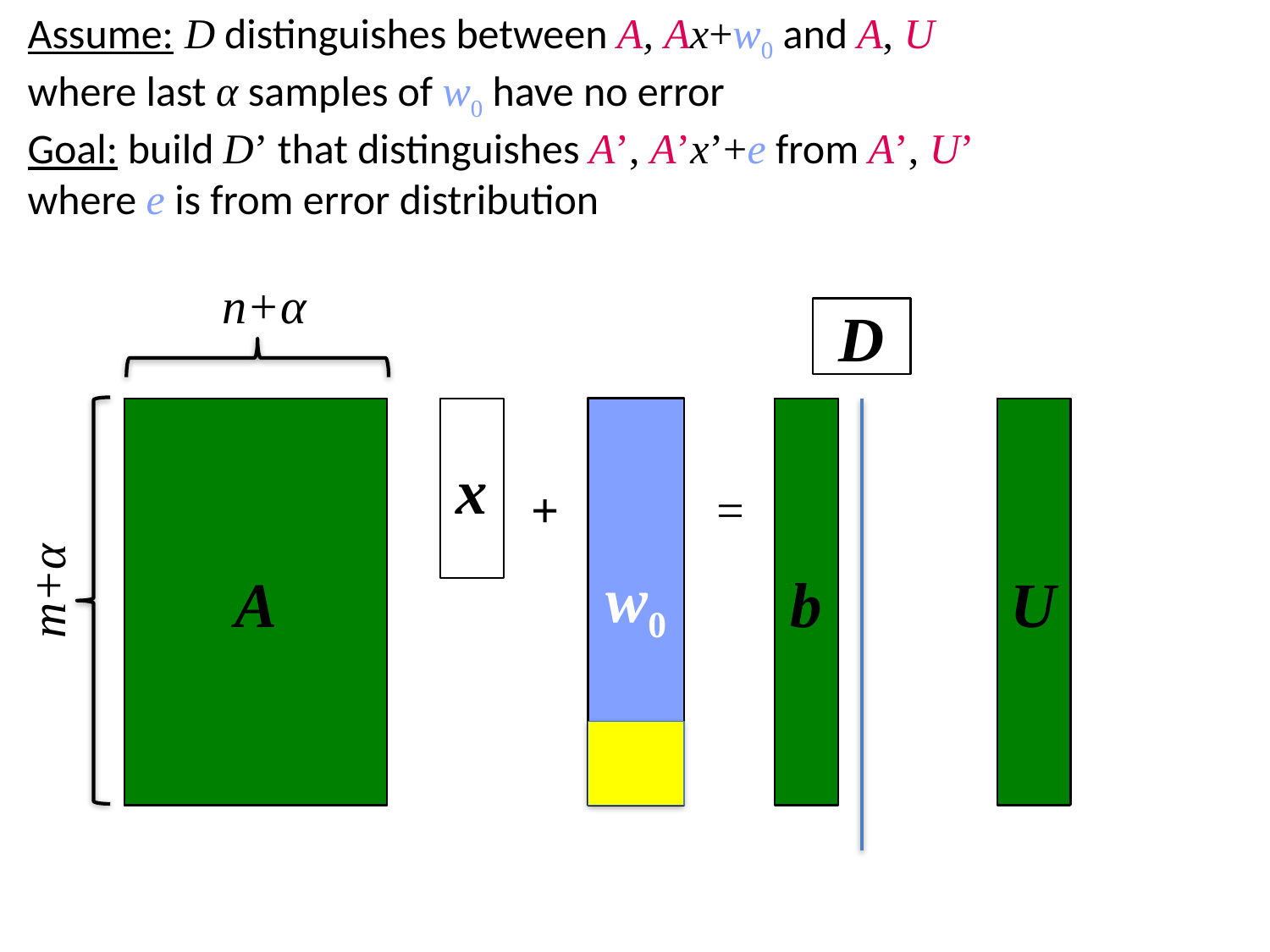

Assume: D distinguishes between A, Ax+w0 and A, U
where last α samples of w0 have no error
Goal: build D’ that distinguishes A’, A’x’+e from A’, U’
where e is from error distribution

n+α
D

m+α

A
x
w0

b
U

+
=